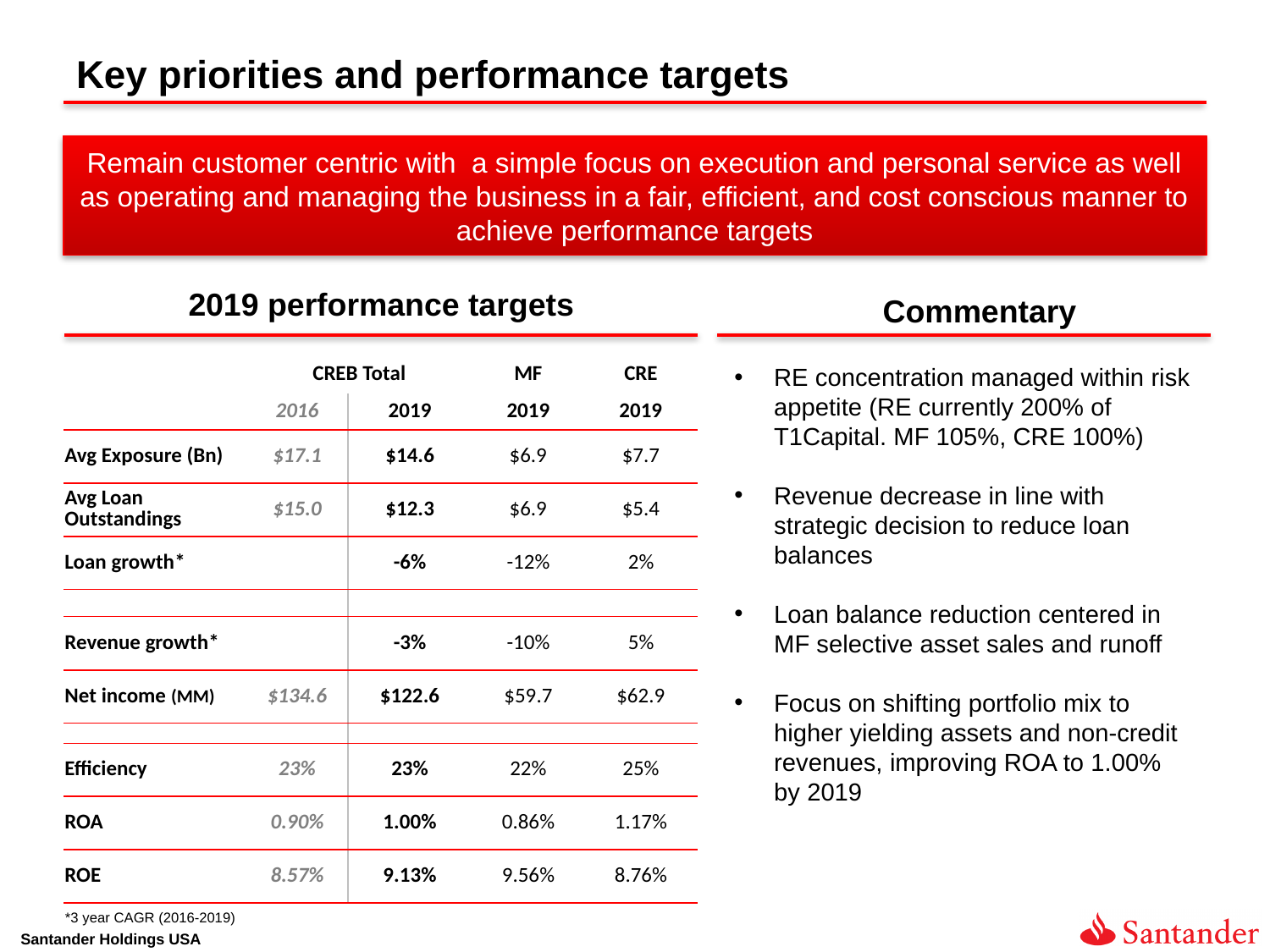

# Key priorities and performance targets
Remain customer centric with  a simple focus on execution and personal service as well as operating and managing the business in a fair, efficient, and cost conscious manner to achieve performance targets
2019 performance targets
Commentary
RE concentration managed within risk appetite (RE currently 200% of T1Capital. MF 105%, CRE 100%)

Revenue decrease in line with strategic decision to reduce loan balances

Loan balance reduction centered in MF selective asset sales and runoff

Focus on shifting portfolio mix to higher yielding assets and non-credit revenues, improving ROA to 1.00% by 2019
|  | CREB Total |  | MF | CRE |
| --- | --- | --- | --- | --- |
|  | 2016 | 2019 | 2019 | 2019 |
| Avg Exposure (Bn) | $17.1 | $14.6 | $6.9 | $7.7 |
| Avg Loan Outstandings | $15.0 | $12.3 | $6.9 | $5.4 |
| Loan growth\* |  | -6% | -12% | 2% |
|  |  |  |  |  |
| Revenue growth\* |  | -3% | -10% | 5% |
| Net income (MM) | $134.6 | $122.6 | $59.7 | $62.9 |
|  |  |  |  |  |
| Efficiency | 23% | 23% | 22% | 25% |
| ROA | 0.90% | 1.00% | 0.86% | 1.17% |
| ROE | 8.57% | 9.13% | 9.56% | 8.76% |
*3 year CAGR (2016-2019)